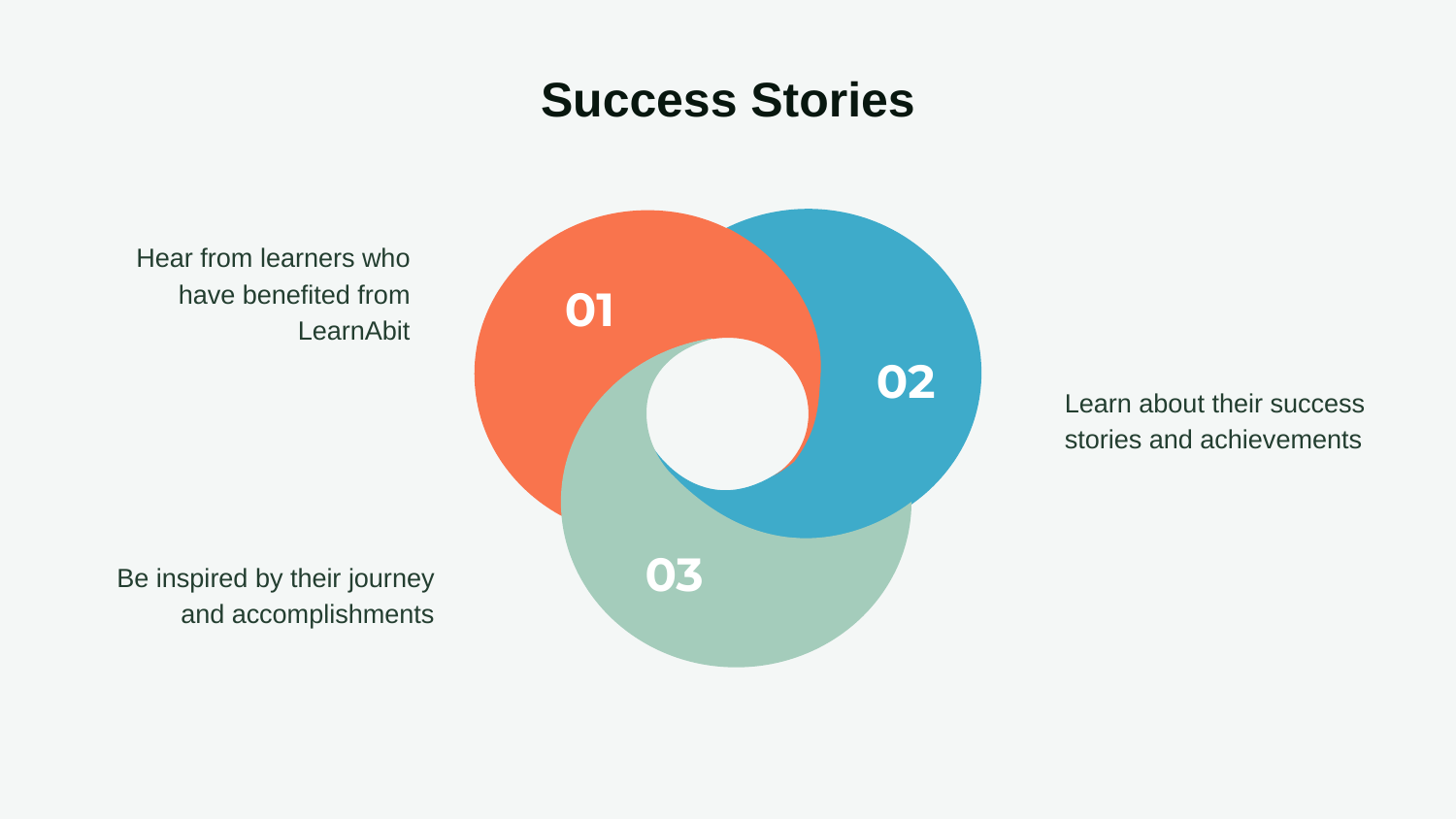

# Success Stories
Hear from learners who have benefited from LearnAbit
Learn about their success stories and achievements
Be inspired by their journey and accomplishments